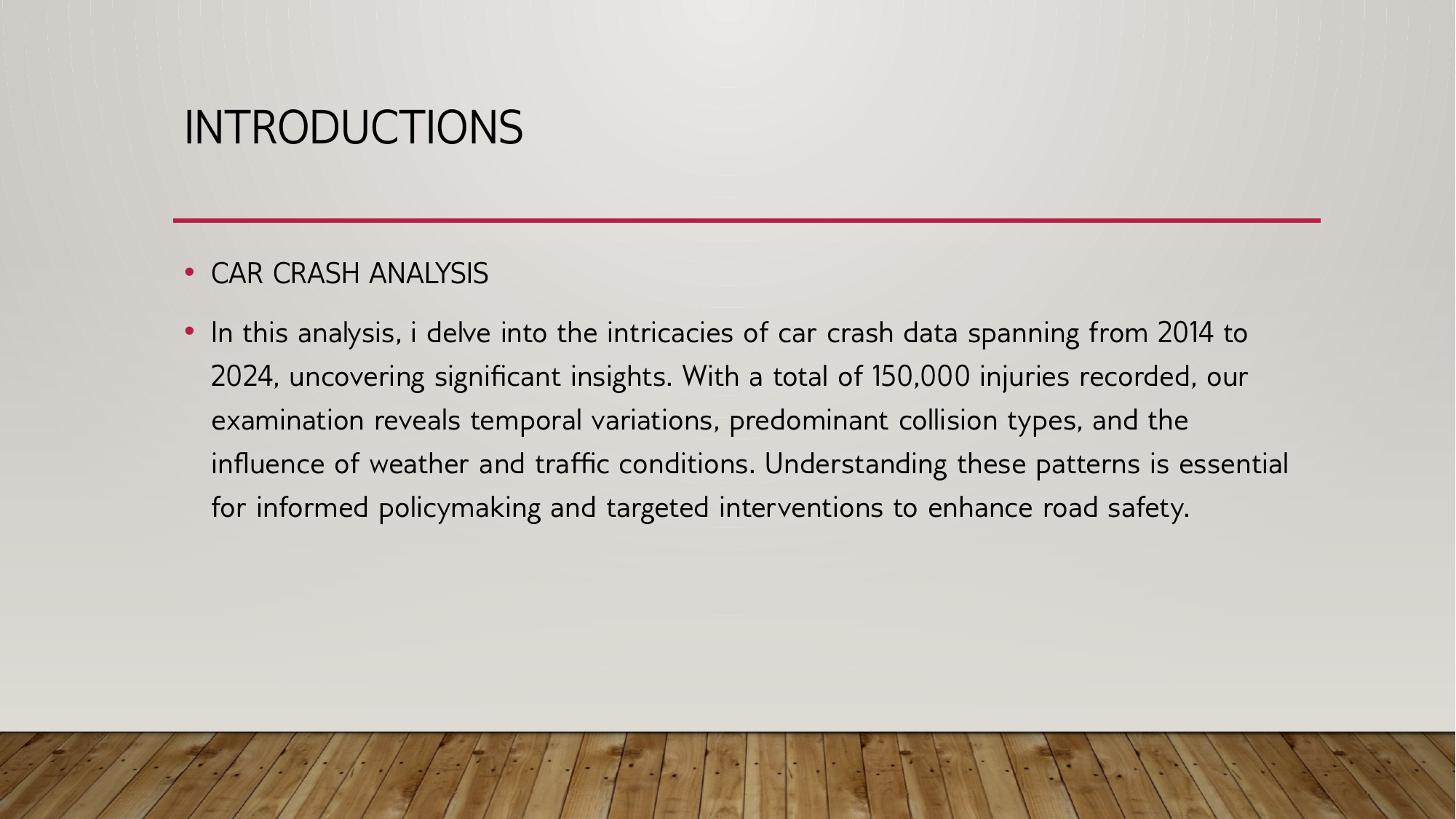

# INTRODUCTIONS
CAR CRASH ANALYSIS
In this analysis, i delve into the intricacies of car crash data spanning from 2014 to 2024, uncovering significant insights. With a total of 150,000 injuries recorded, our examination reveals temporal variations, predominant collision types, and the influence of weather and traffic conditions. Understanding these patterns is essential for informed policymaking and targeted interventions to enhance road safety.